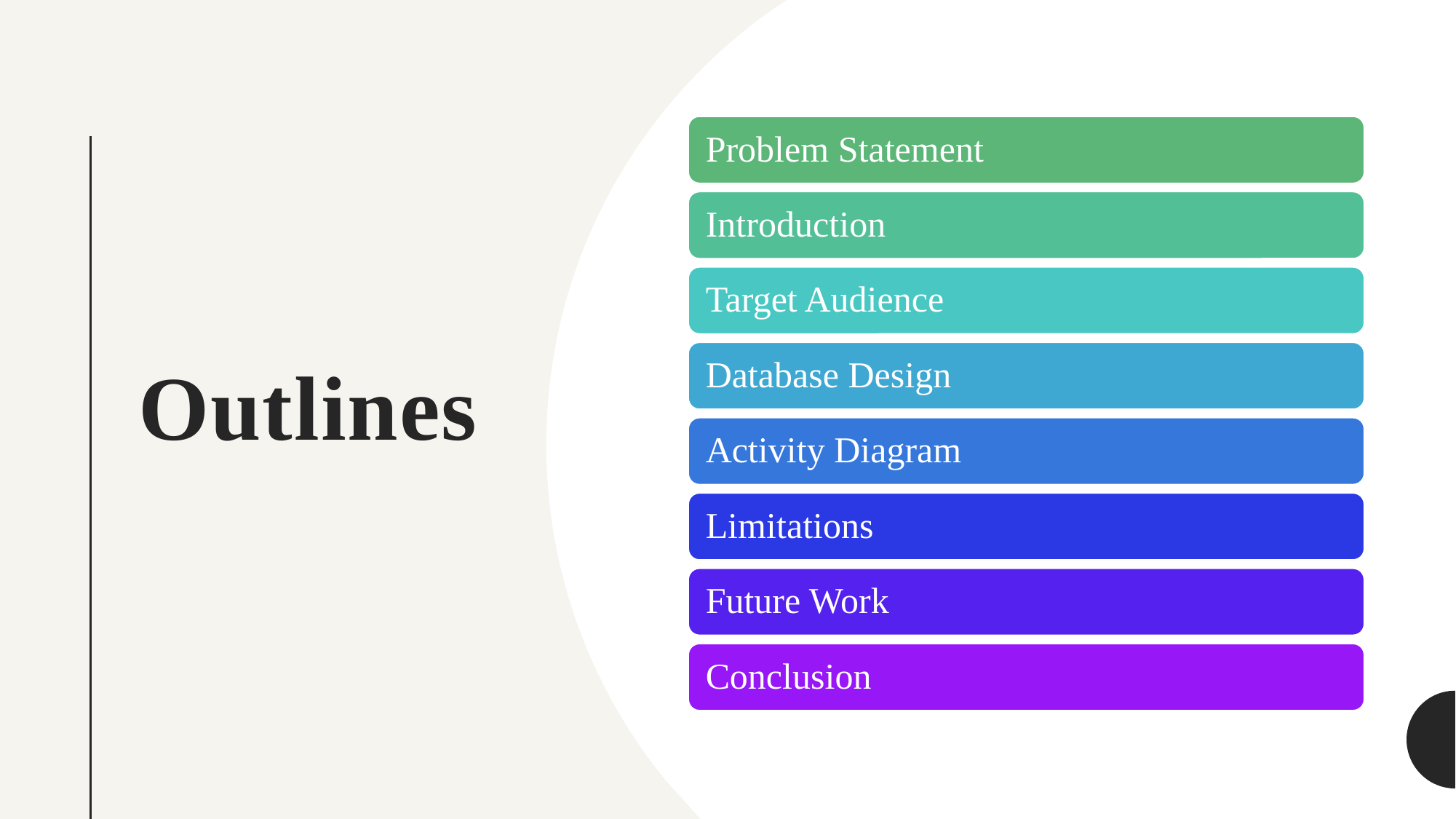

Problem Statement
Introduction
Target Audience
Database Design
Activity Diagram
Limitations
Future Work
Conclusion
# Outlines